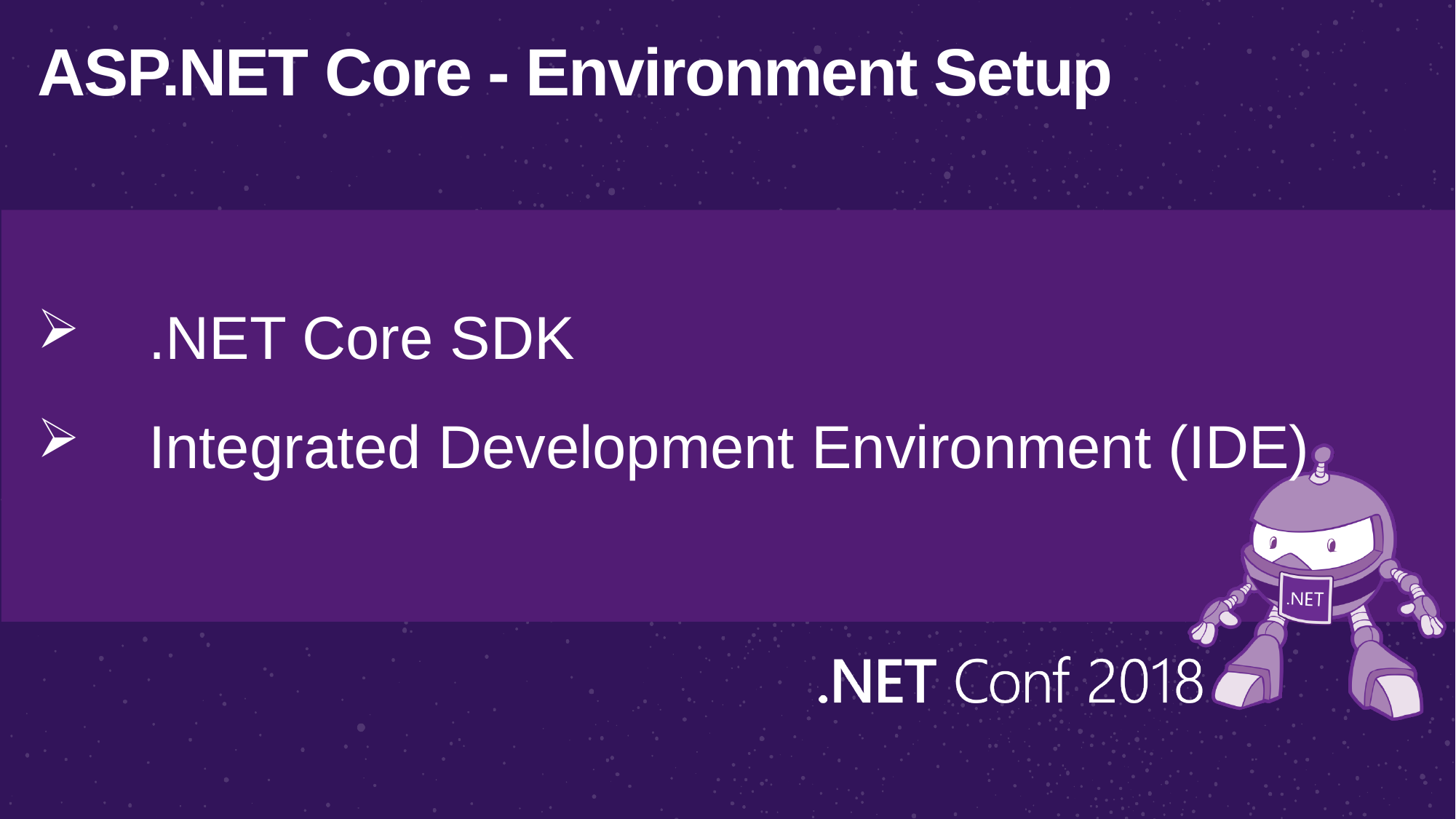

# ASP.NET Core - Environment Setup

    .NET Core SDK
    Integrated Development Environment (IDE)